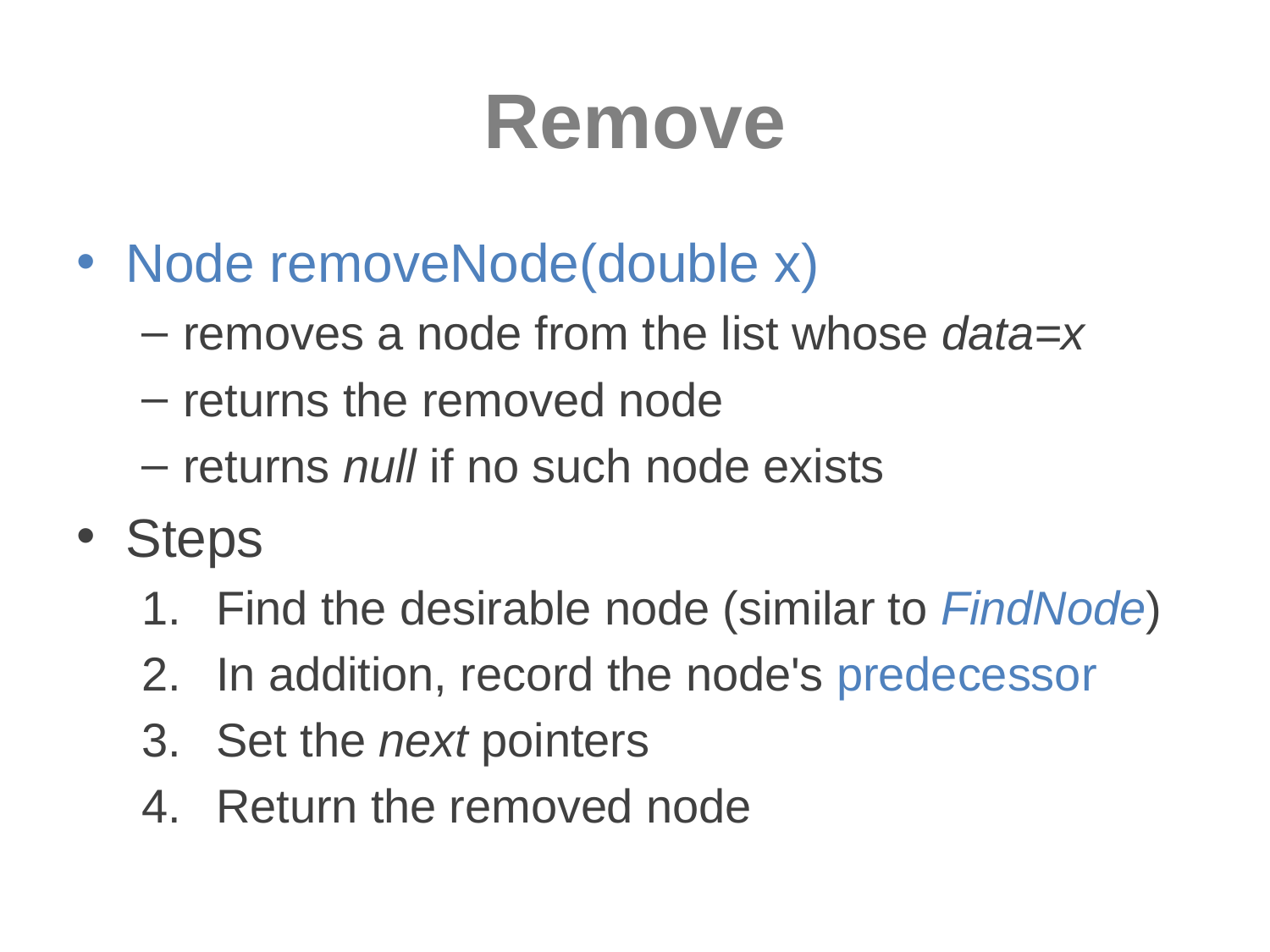

# Remove
Node removeNode(double x)
removes a node from the list whose data=x
returns the removed node
returns null if no such node exists
Steps
Find the desirable node (similar to FindNode)
In addition, record the node's predecessor
Set the next pointers
Return the removed node